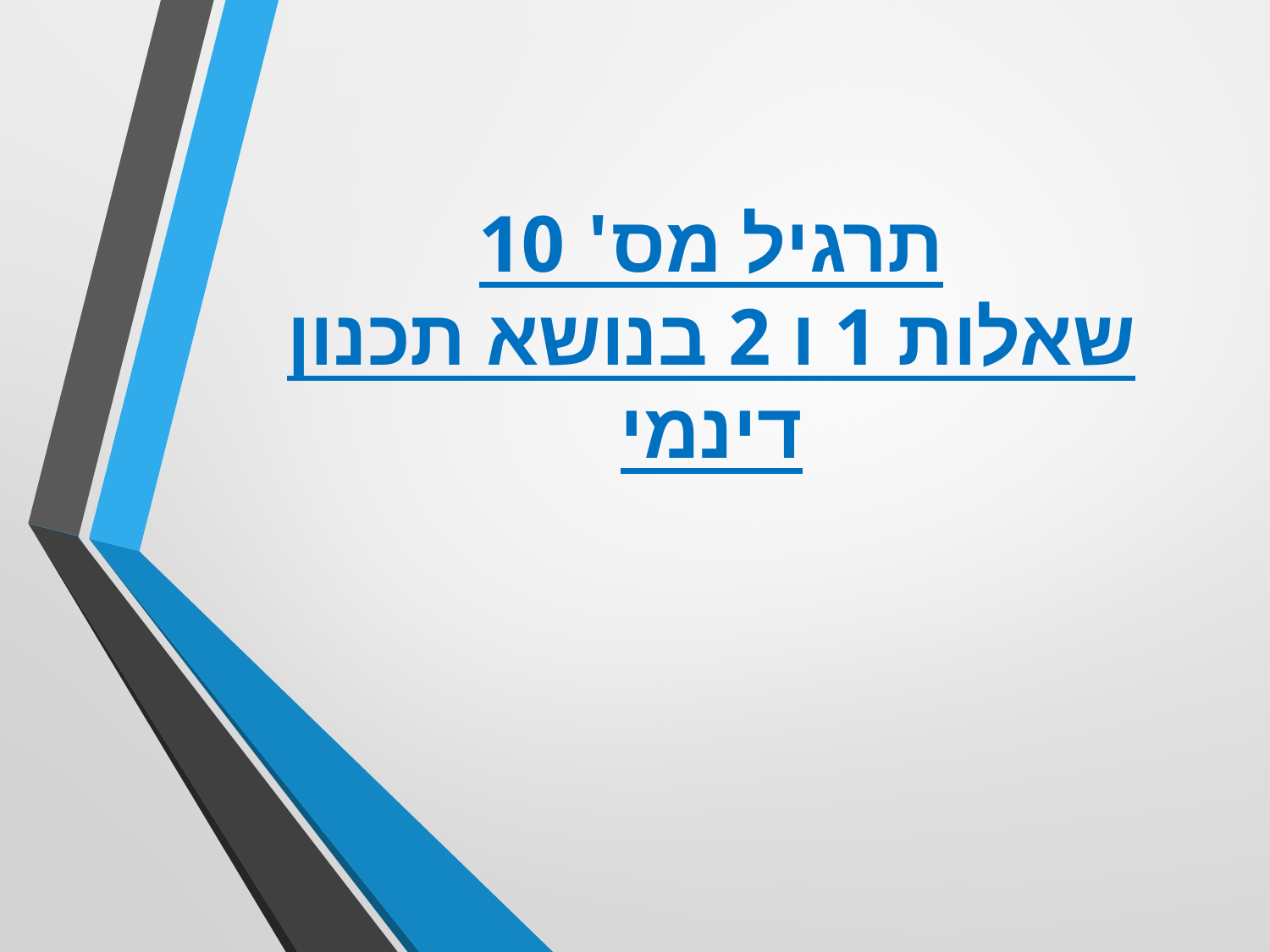

# תרגיל מס' 10 שאלות 1 ו 2 בנושא תכנון דינמי